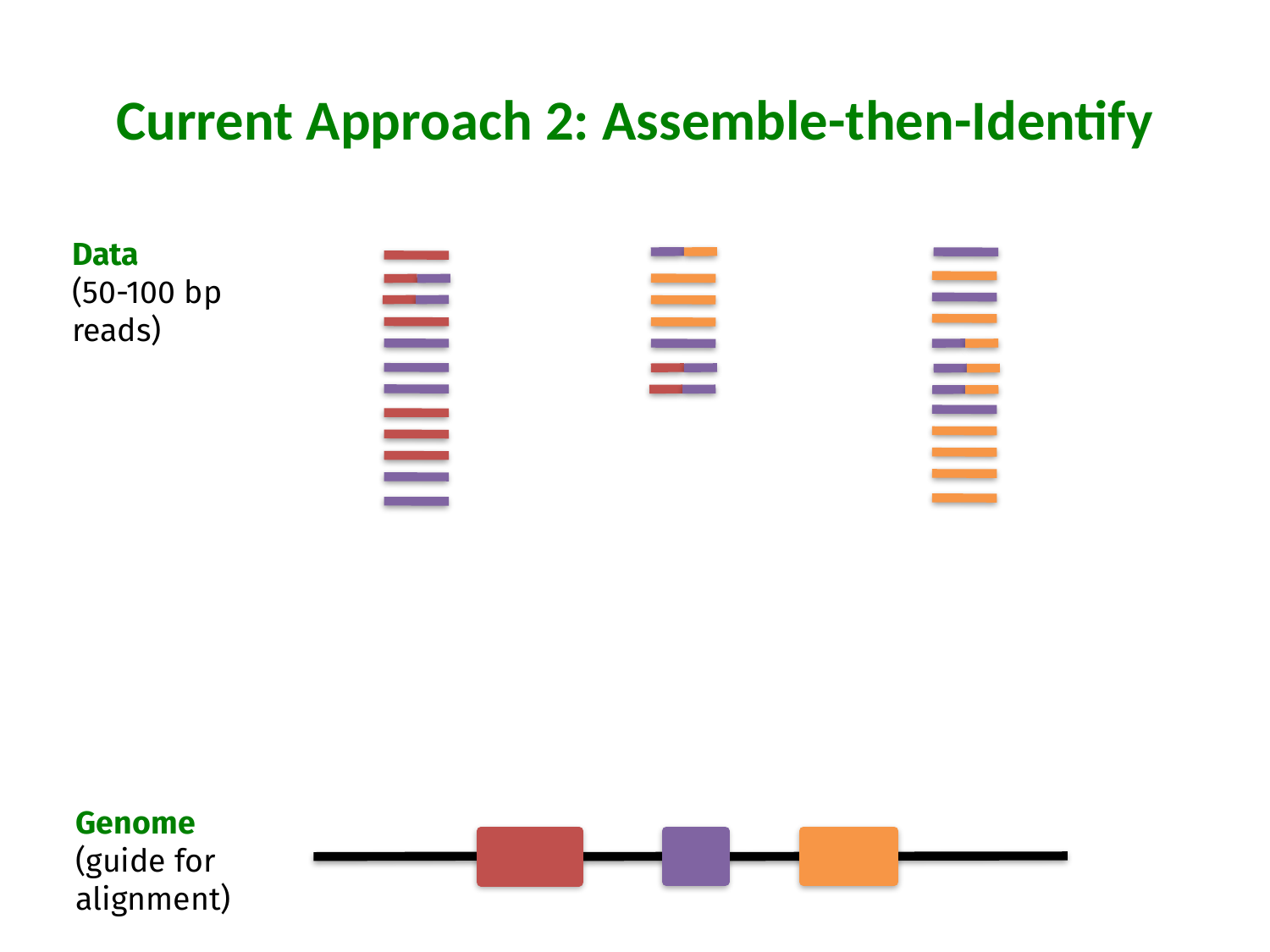

# Current Approach 2: Assemble-then-Identify
Data
(50-100 bp
reads)
Genome
(guide for
alignment)